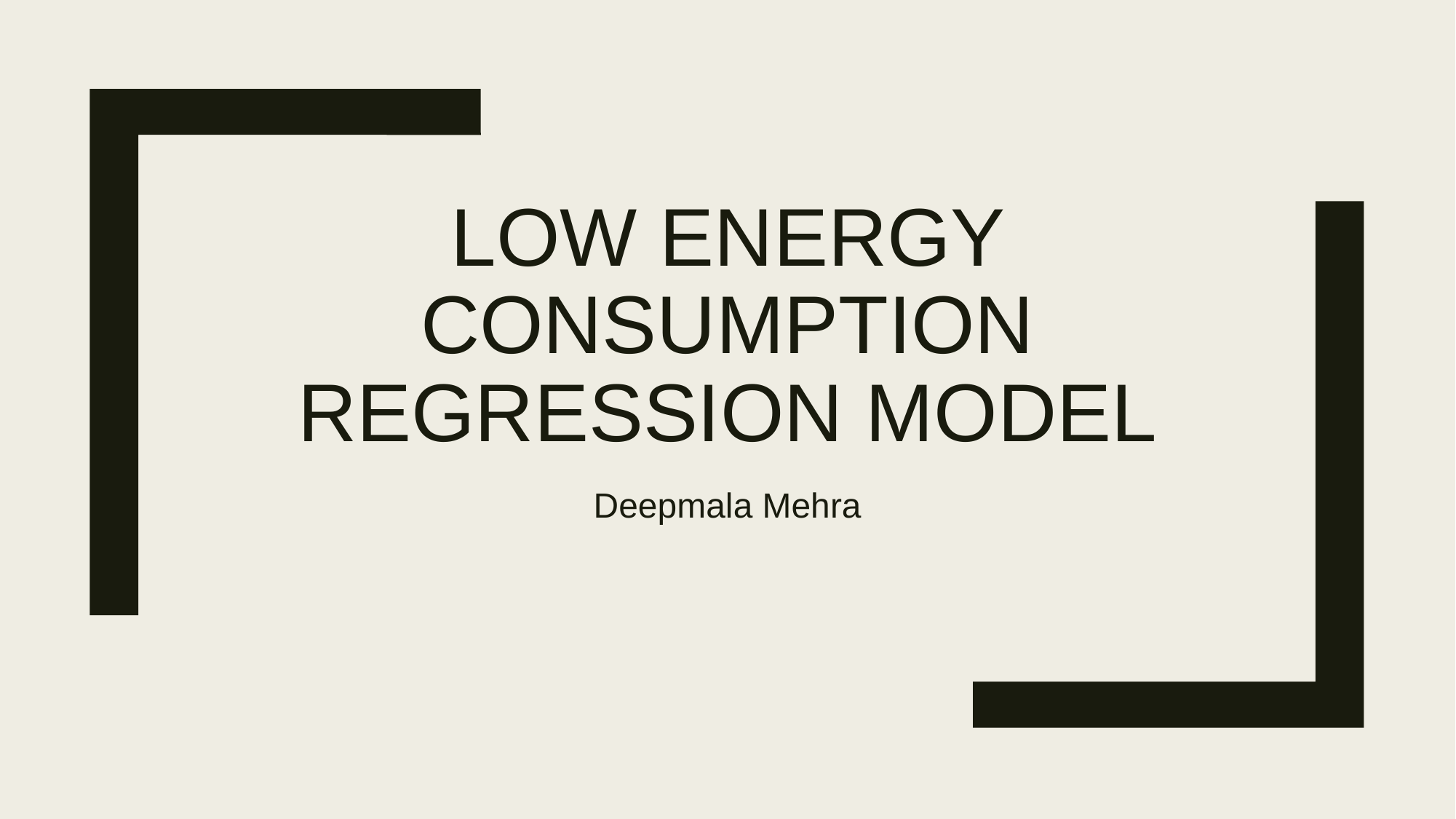

# Low Energy consumption Regression Model
Deepmala Mehra